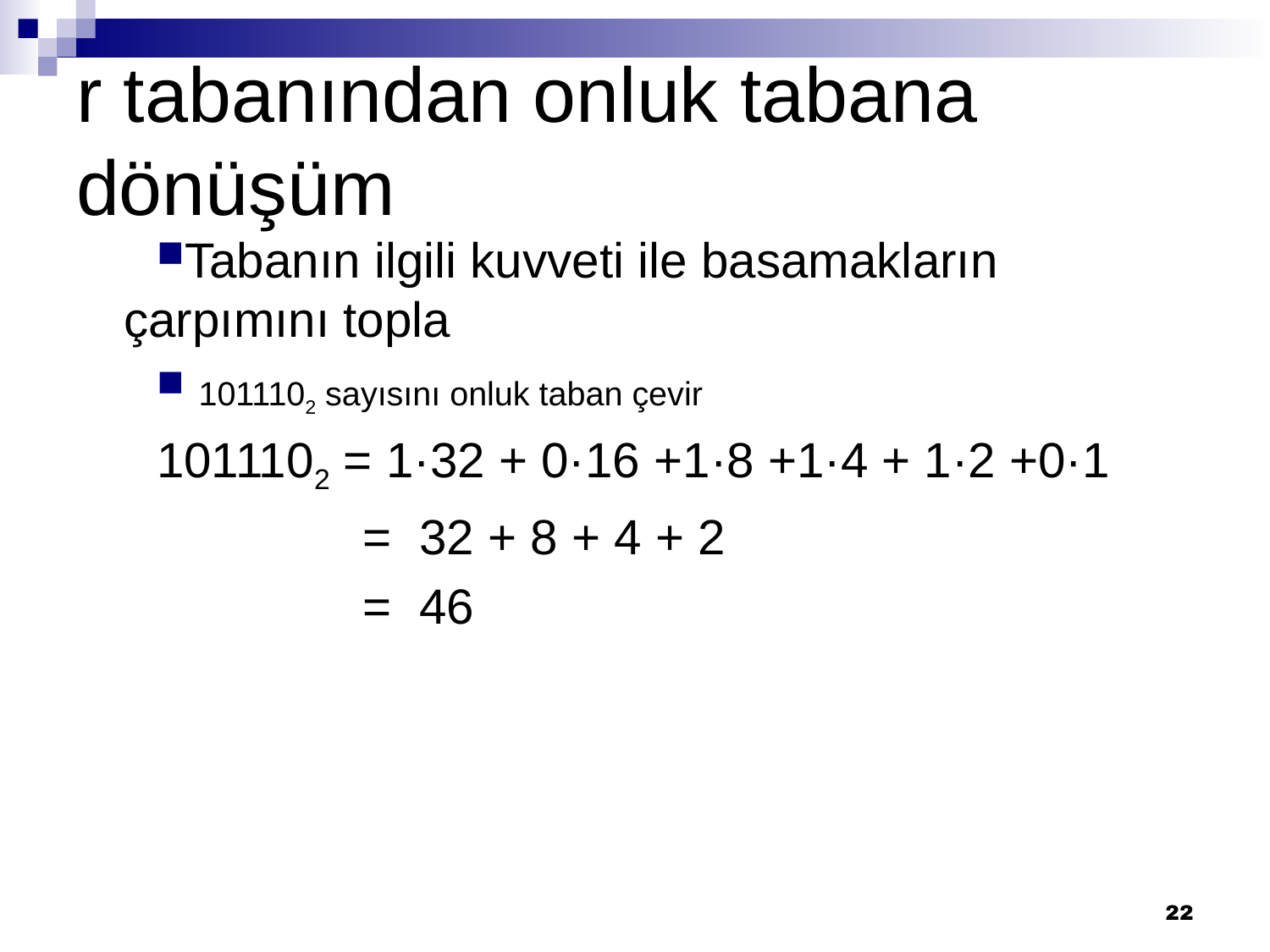

# r tabanından onluk tabana dönüşüm
Tabanın ilgili kuvveti ile basamakların çarpımını topla
 1011102 sayısını onluk taban çevir
1011102 = 1·32 + 0·16 +1·8 +1·4 + 1·2 +0·1
               =  32 + 8 + 4 + 2
               =  46
22